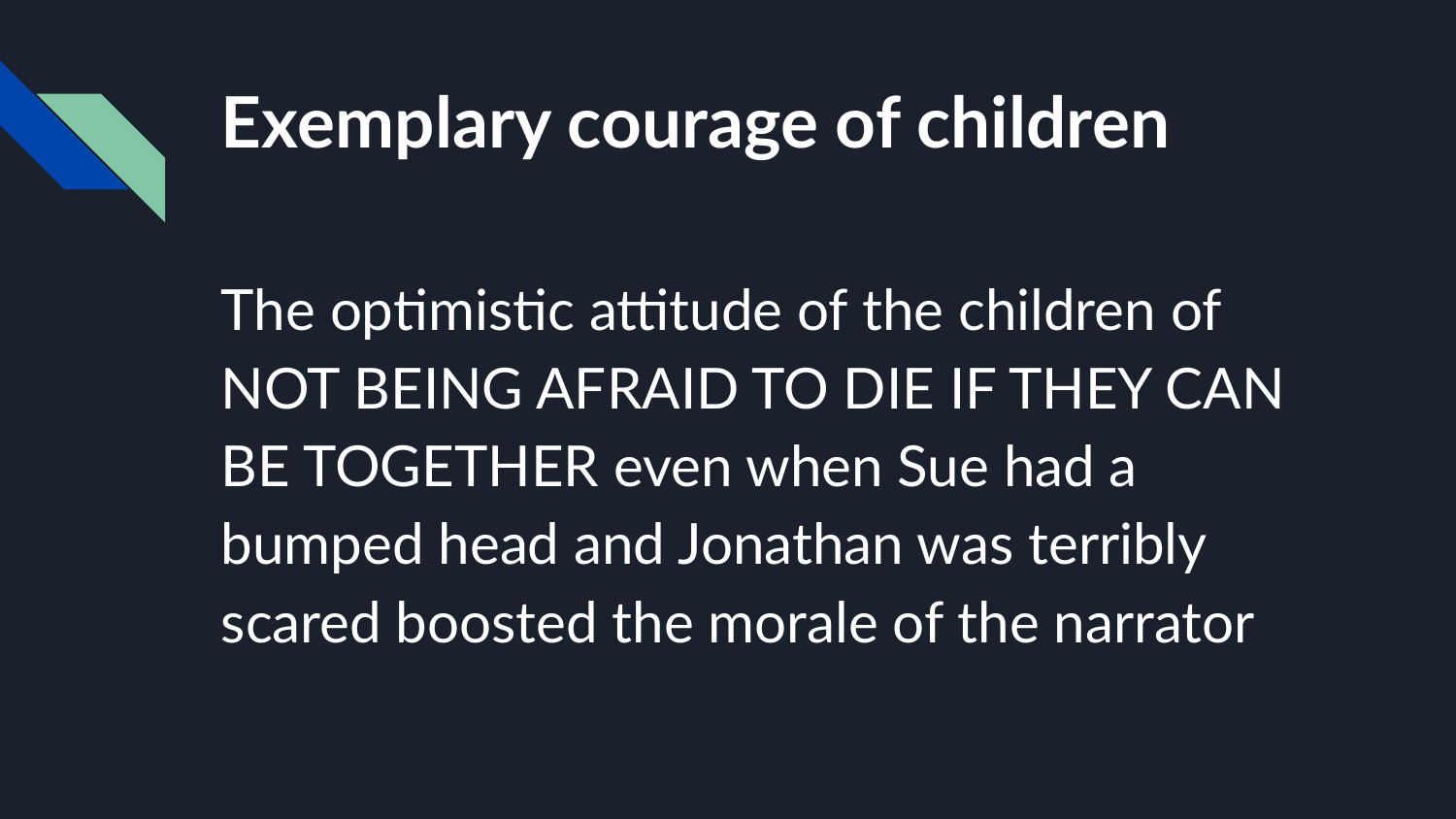

# Exemplary courage of children
The optimistic attitude of the children of NOT BEING AFRAID TO DIE IF THEY CAN BE TOGETHER even when Sue had a bumped head and Jonathan was terribly scared boosted the morale of the narrator